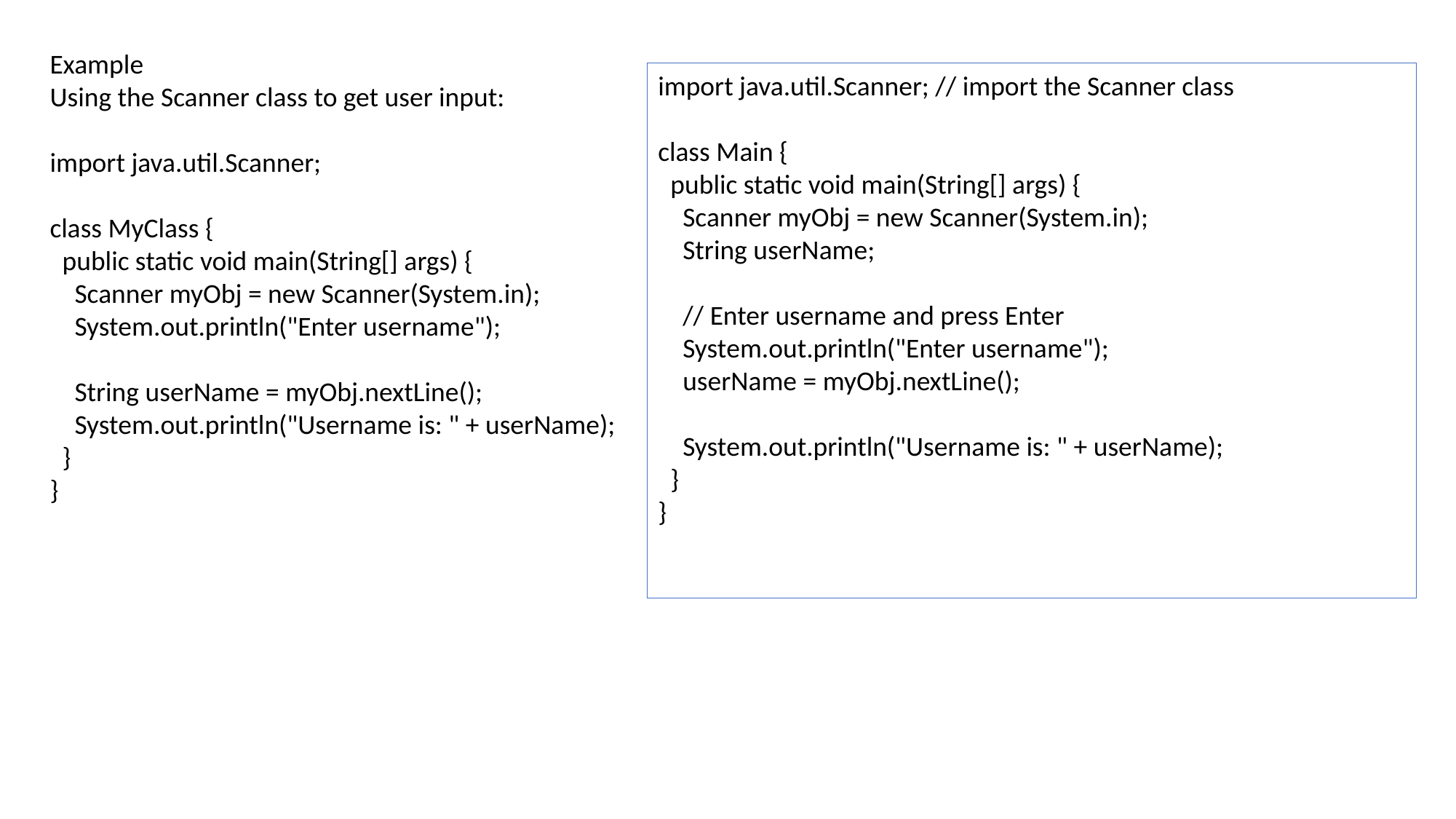

Example
Using the Scanner class to get user input:

import java.util.Scanner;

class MyClass {
  public static void main(String[] args) {
    Scanner myObj = new Scanner(System.in);
    System.out.println("Enter username");

    String userName = myObj.nextLine();
    System.out.println("Username is: " + userName);
  }
}
import java.util.Scanner; // import the Scanner class

class Main {
  public static void main(String[] args) {
    Scanner myObj = new Scanner(System.in);
    String userName;

    // Enter username and press Enter
    System.out.println("Enter username");
    userName = myObj.nextLine();

    System.out.println("Username is: " + userName);
  }
}